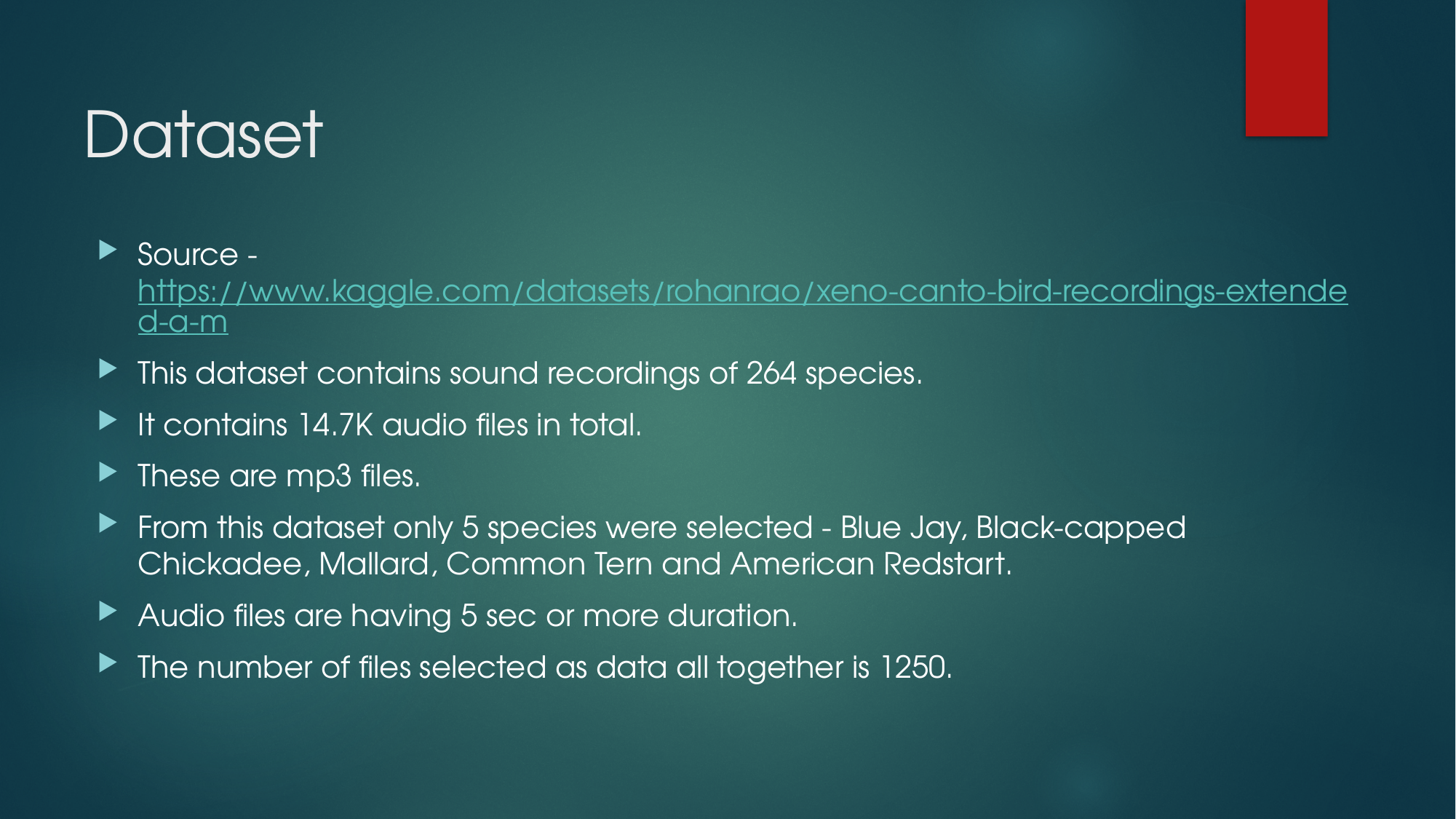

# Dataset
Source - https://www.kaggle.com/datasets/rohanrao/xeno-canto-bird-recordings-extended-a-m
This dataset contains sound recordings of 264 species.
It contains 14.7K audio files in total.
These are mp3 files.
From this dataset only 5 species were selected - Blue Jay, Black-capped Chickadee, Mallard, Common Tern and American Redstart.
Audio files are having 5 sec or more duration.
The number of files selected as data all together is 1250.